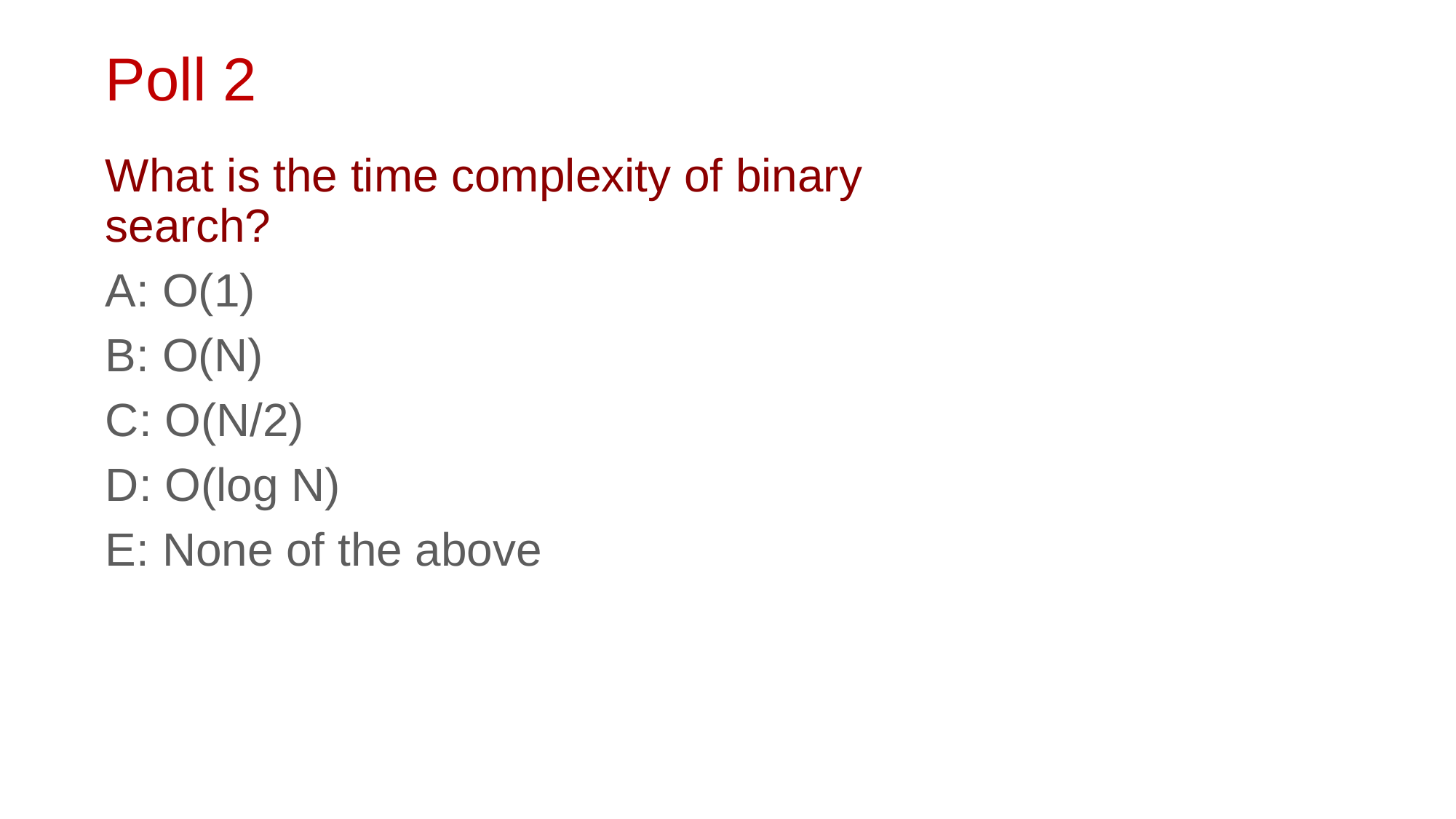

# Poll 2
What is the time complexity of binary search?
A: O(1)
B: O(N)
C: O(N/2)
D: O(log N)
E: None of the above